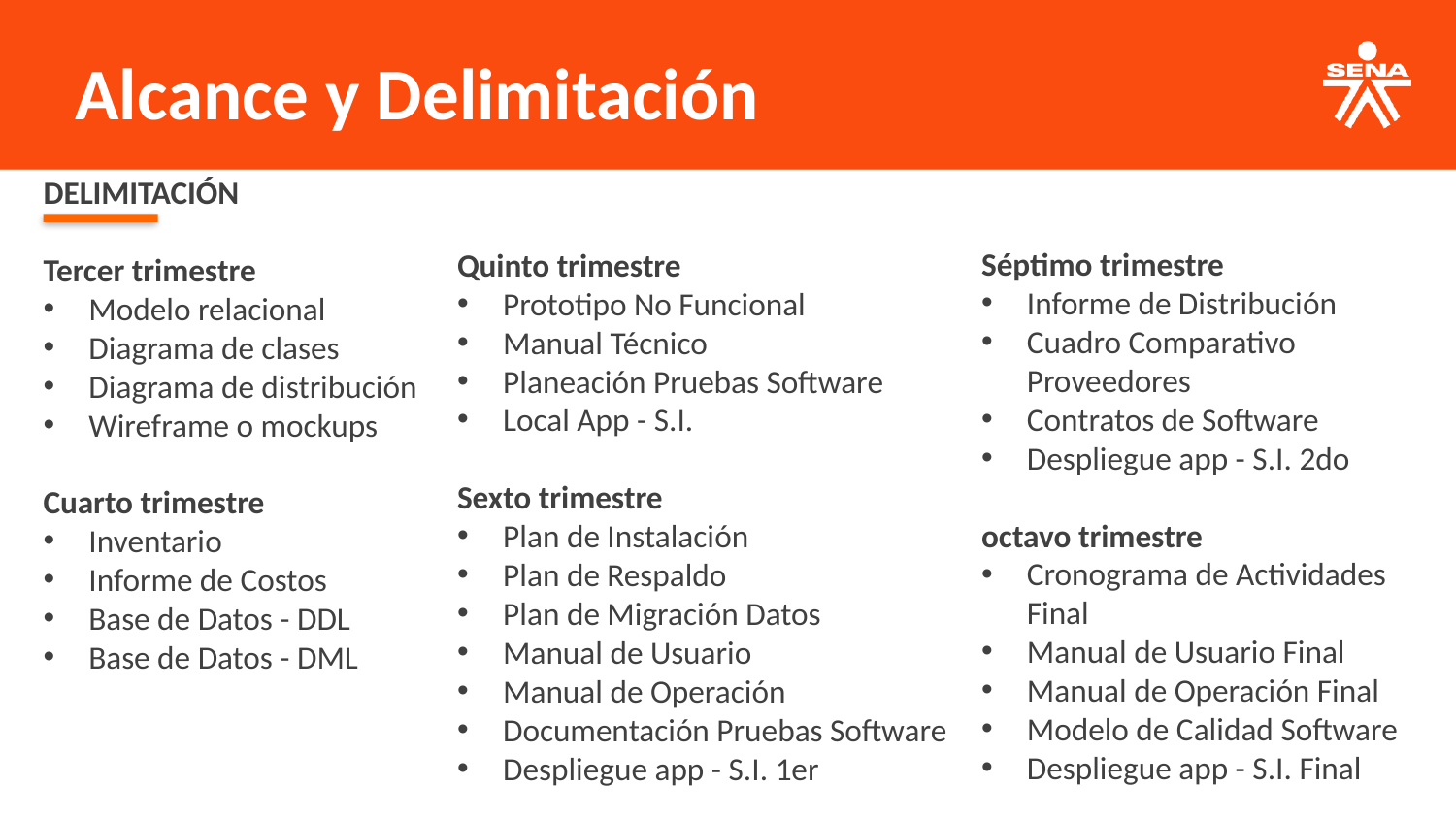

Alcance y Delimitación
DELIMITACIÓN

Tercer trimestre
Modelo relacional
Diagrama de clases
Diagrama de distribución
Wireframe o mockups

Cuarto trimestre
Inventario
Informe de Costos
Base de Datos - DDL
Base de Datos - DML

Séptimo trimestre
Informe de Distribución
Cuadro Comparativo Proveedores
Contratos de Software
Despliegue app - S.I. 2do

octavo trimestre
Cronograma de Actividades Final
Manual de Usuario Final
Manual de Operación Final
Modelo de Calidad Software
Despliegue app - S.I. Final

Quinto trimestre
Prototipo No Funcional
Manual Técnico
Planeación Pruebas Software
Local App - S.I.

Sexto trimestre
Plan de Instalación
Plan de Respaldo
Plan de Migración Datos
Manual de Usuario
Manual de Operación
Documentación Pruebas Software
Despliegue app - S.I. 1er